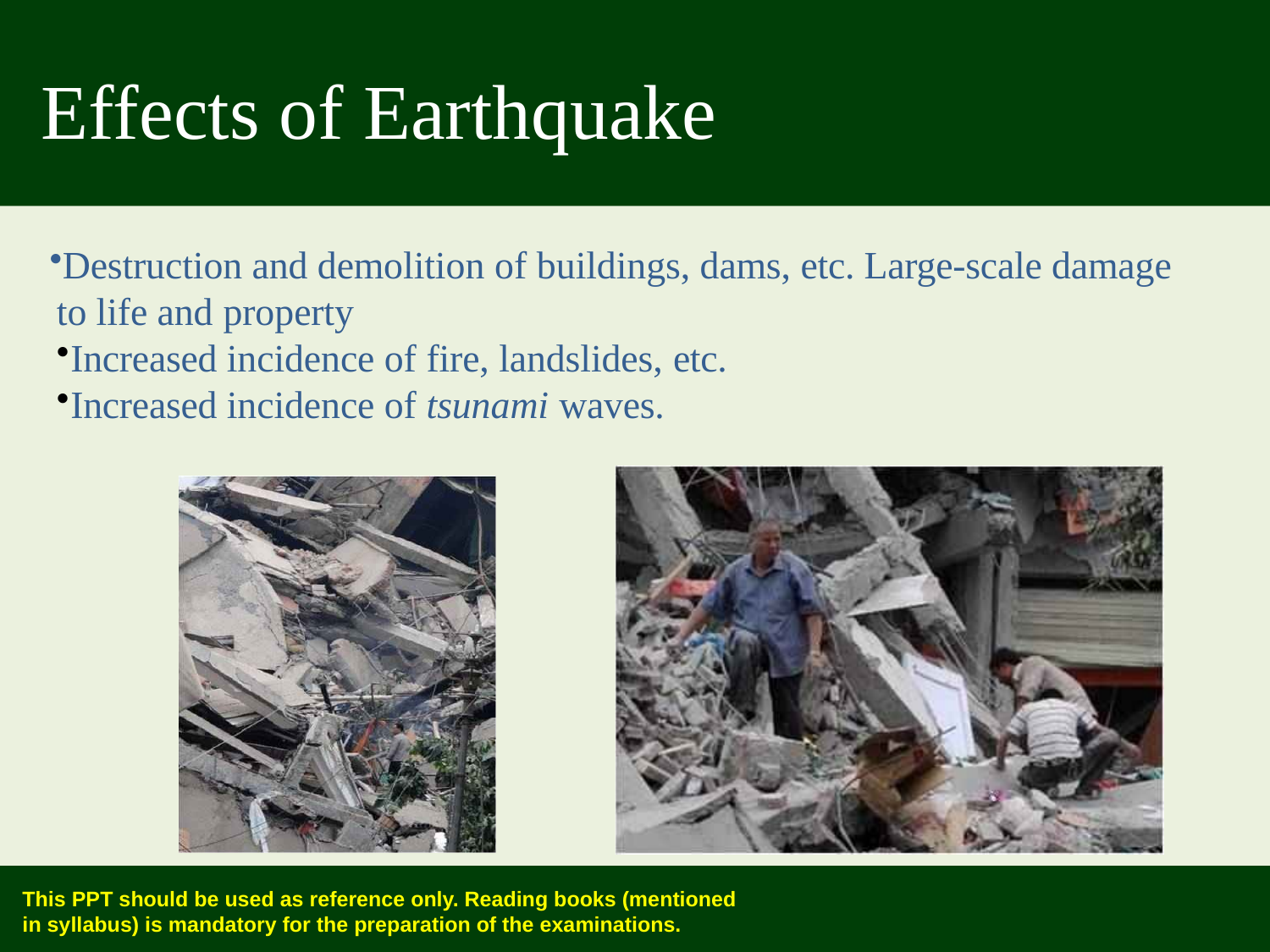

# Effects of Earthquake
Destruction and demolition of buildings, dams, etc. Large-scale damage  to life and property
Increased incidence of fire, landslides, etc.
Increased incidence of tsunami waves.